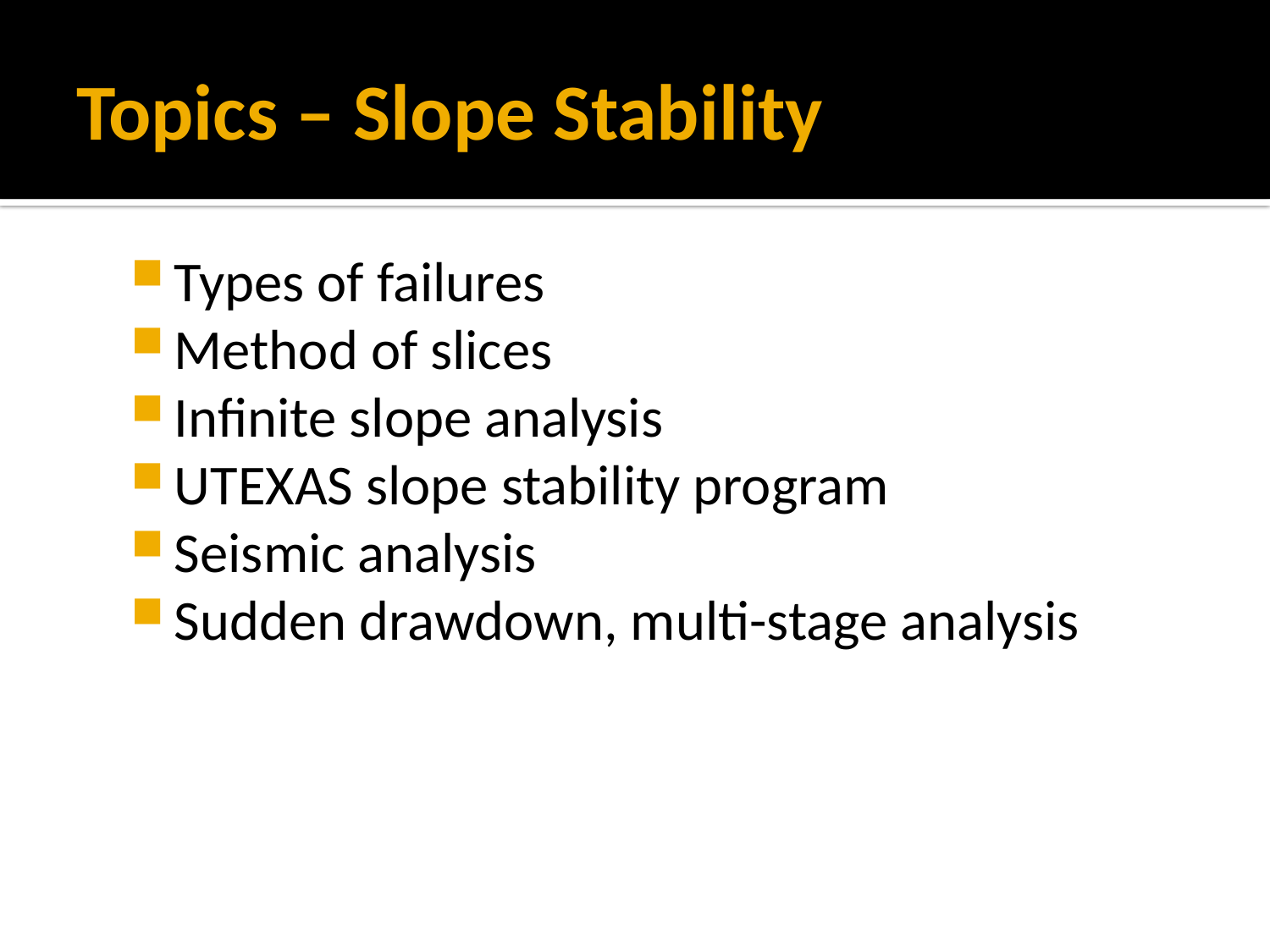

# Topics – Slope Stability
Types of failures
Method of slices
Infinite slope analysis
UTEXAS slope stability program
Seismic analysis
Sudden drawdown, multi-stage analysis